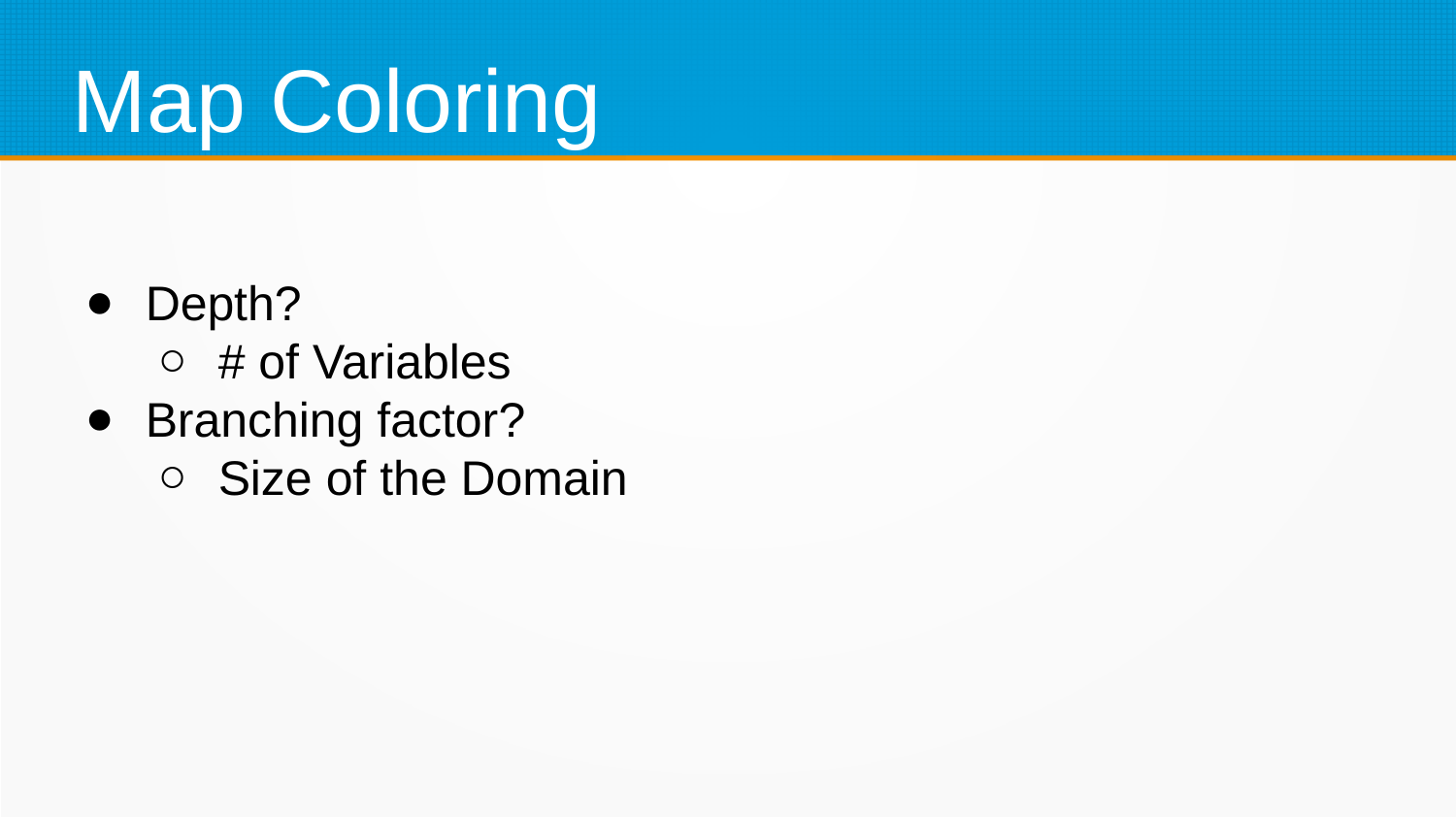

Map Coloring

Depth?
# of Variables
Branching factor?
Size of the Domain